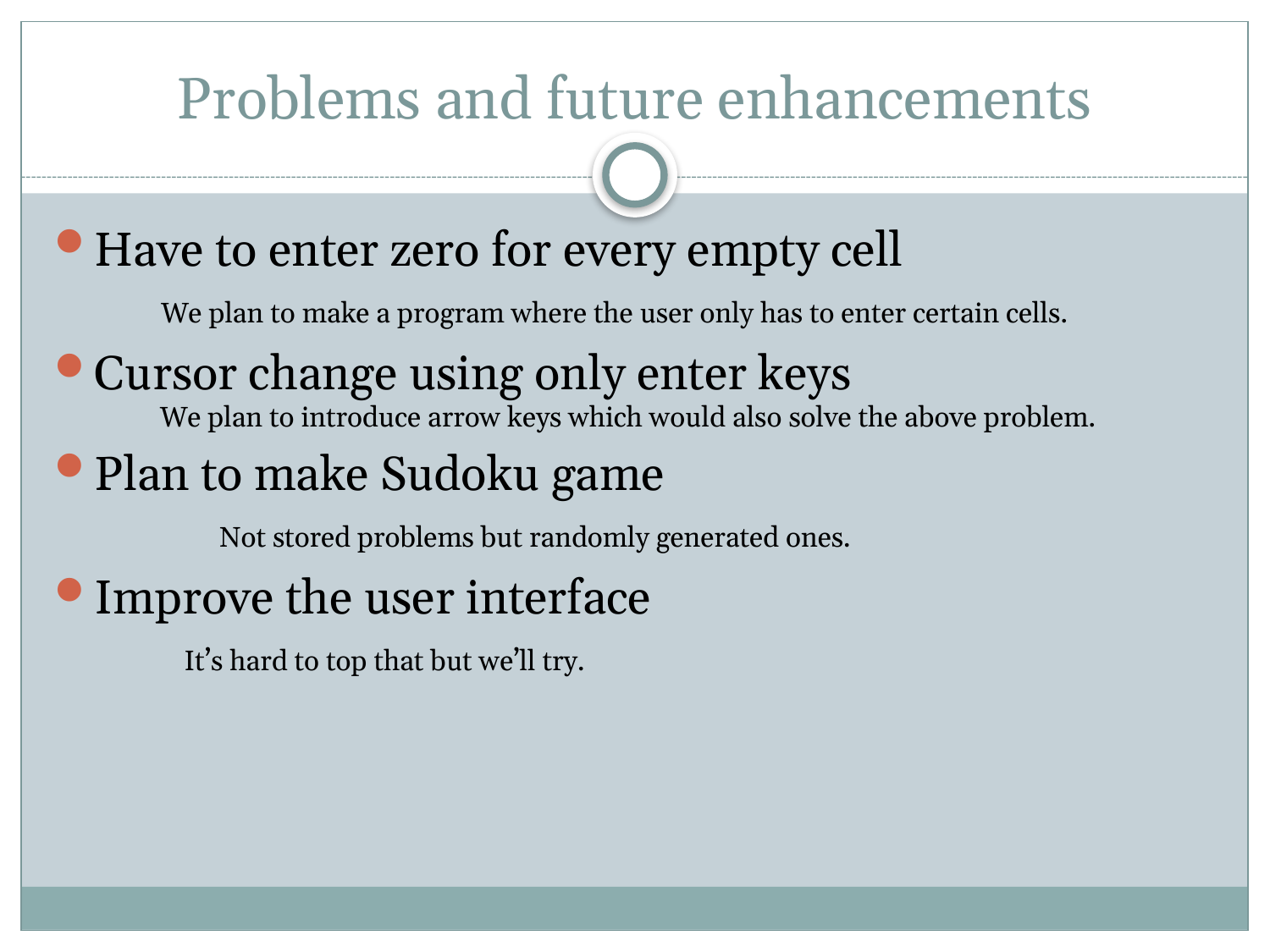

# Problems and future enhancements
Have to enter zero for every empty cell
      We plan to make a program where the user only has to enter certain cells.
Cursor change using only enter keys
          We plan to introduce arrow keys which would also solve the above problem.
Plan to make Sudoku game
	Not stored problems but randomly generated ones.
Improve the user interface
        It’s hard to top that but we’ll try.